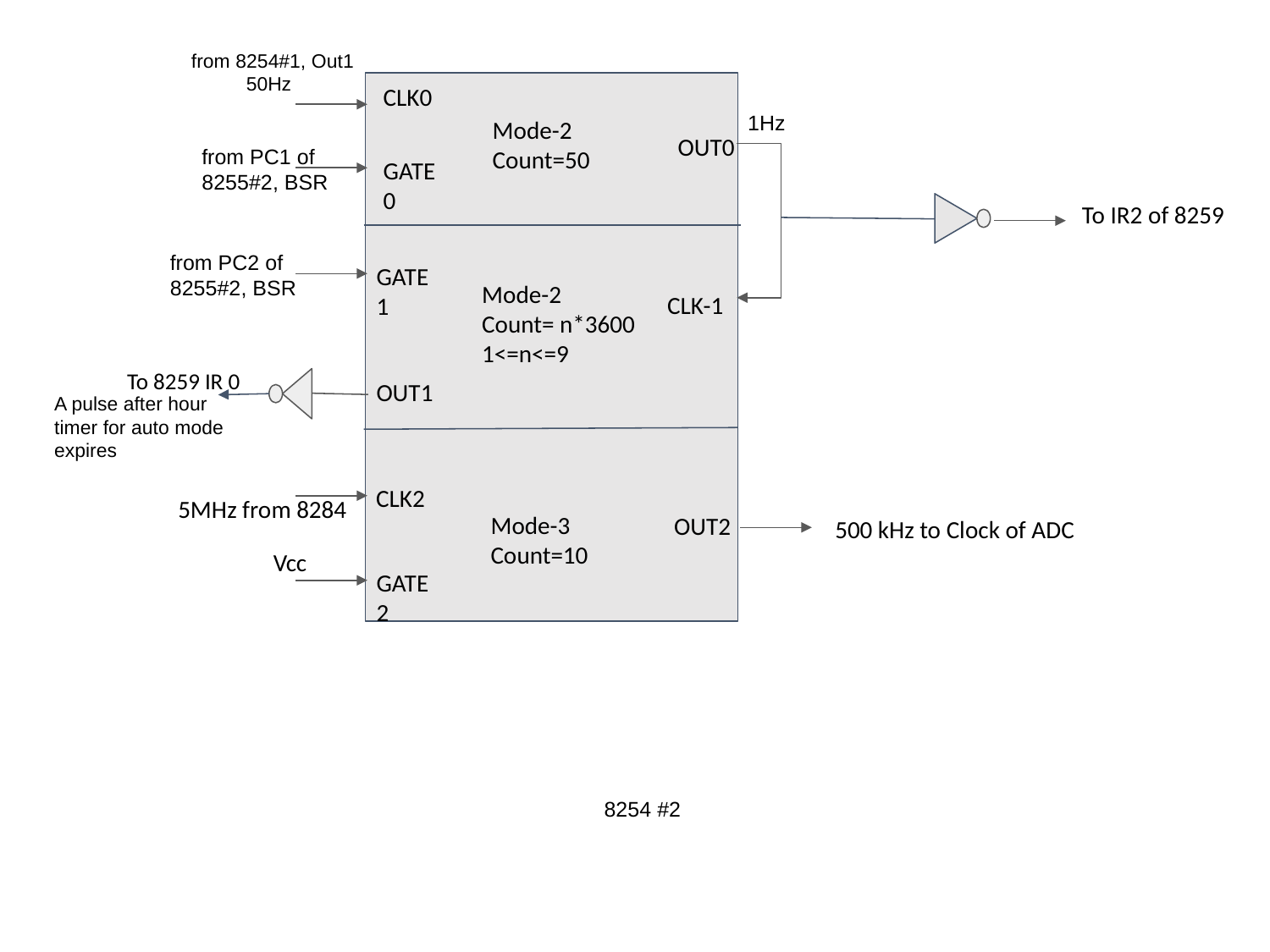

from 8254#1, Out1
          50Hz
CLK0

1Hz
Mode-2
Count=50
OUT0
from PC1 of 8255#2, BSR
GATE0

To IR2 of 8259

from PC2 of 8255#2, BSR
GATE1
Mode-2
Count= n*3600
1<=n<=9
CLK-1
To 8259 IR 0
OUT1
A pulse after hour timer for auto mode expires

CLK2
5MHz from 8284
Mode-3
Count=10
OUT2
500 kHz to Clock of ADC
Vcc
GATE2
8254 #2